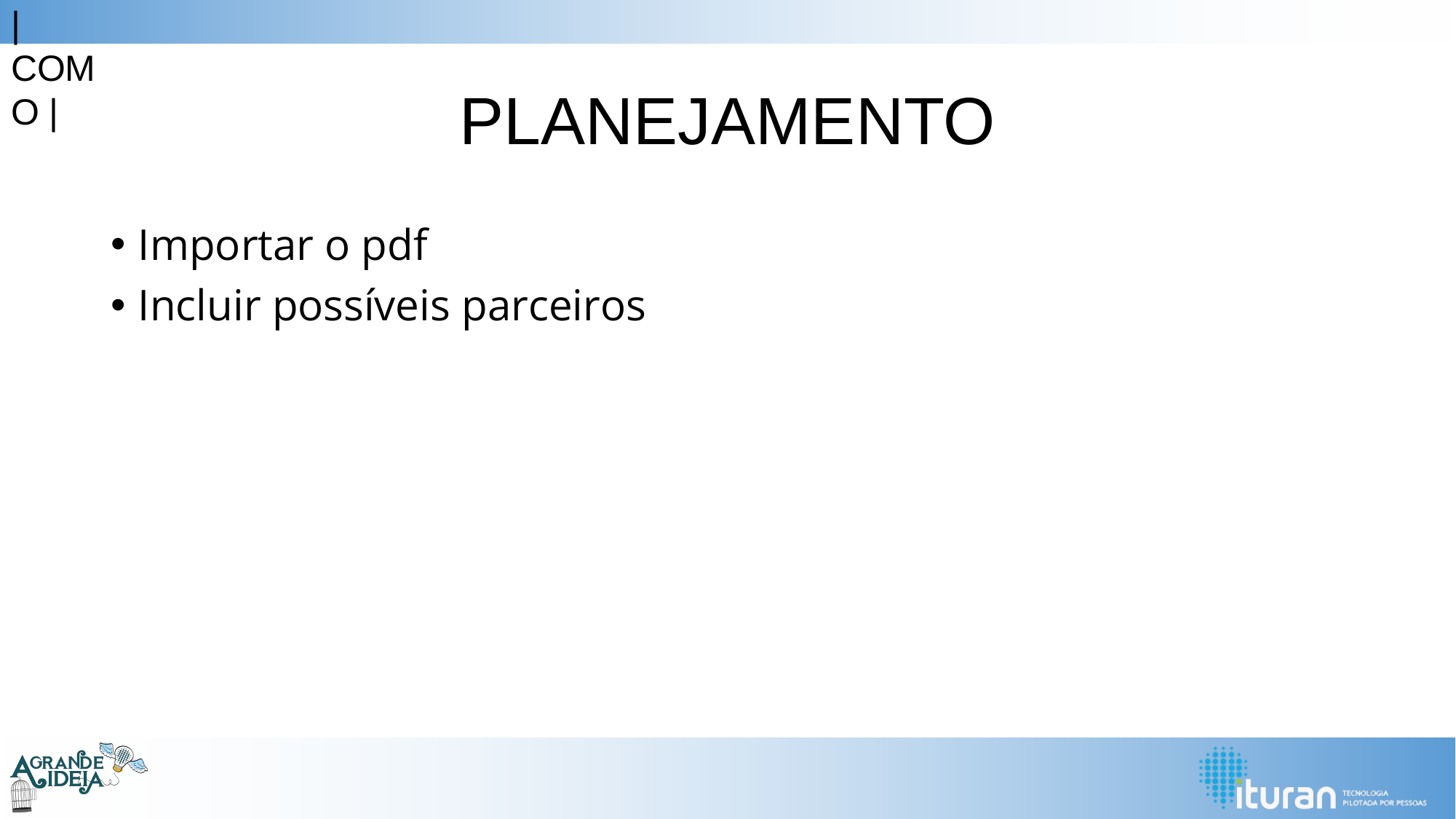

| COMO |
# PLANEJAMENTO
Importar o pdf
Incluir possíveis parceiros